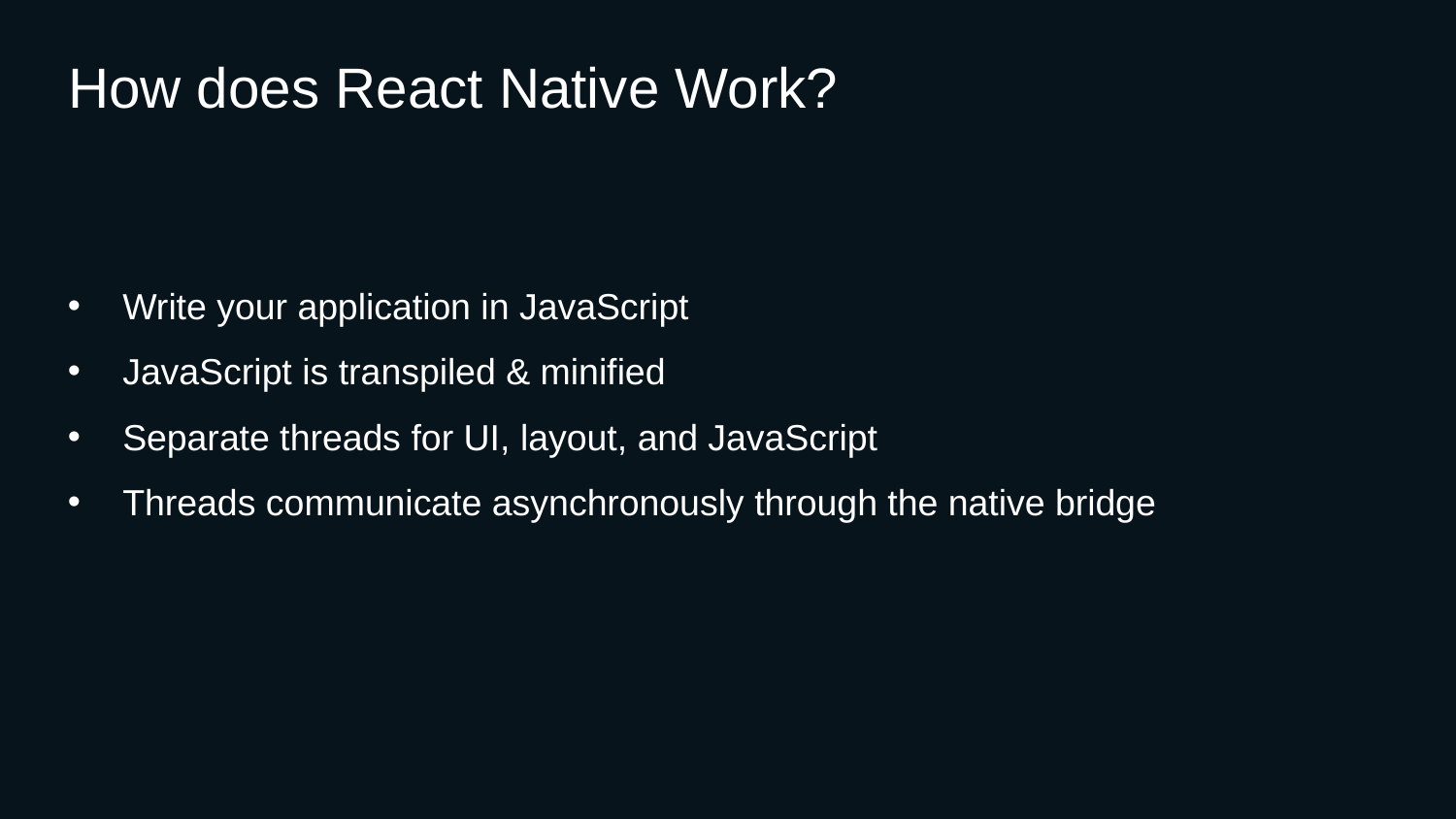

# How does React Native Work?
Write your application in JavaScript
JavaScript is transpiled & minified
Separate threads for UI, layout, and JavaScript
Threads communicate asynchronously through the native bridge